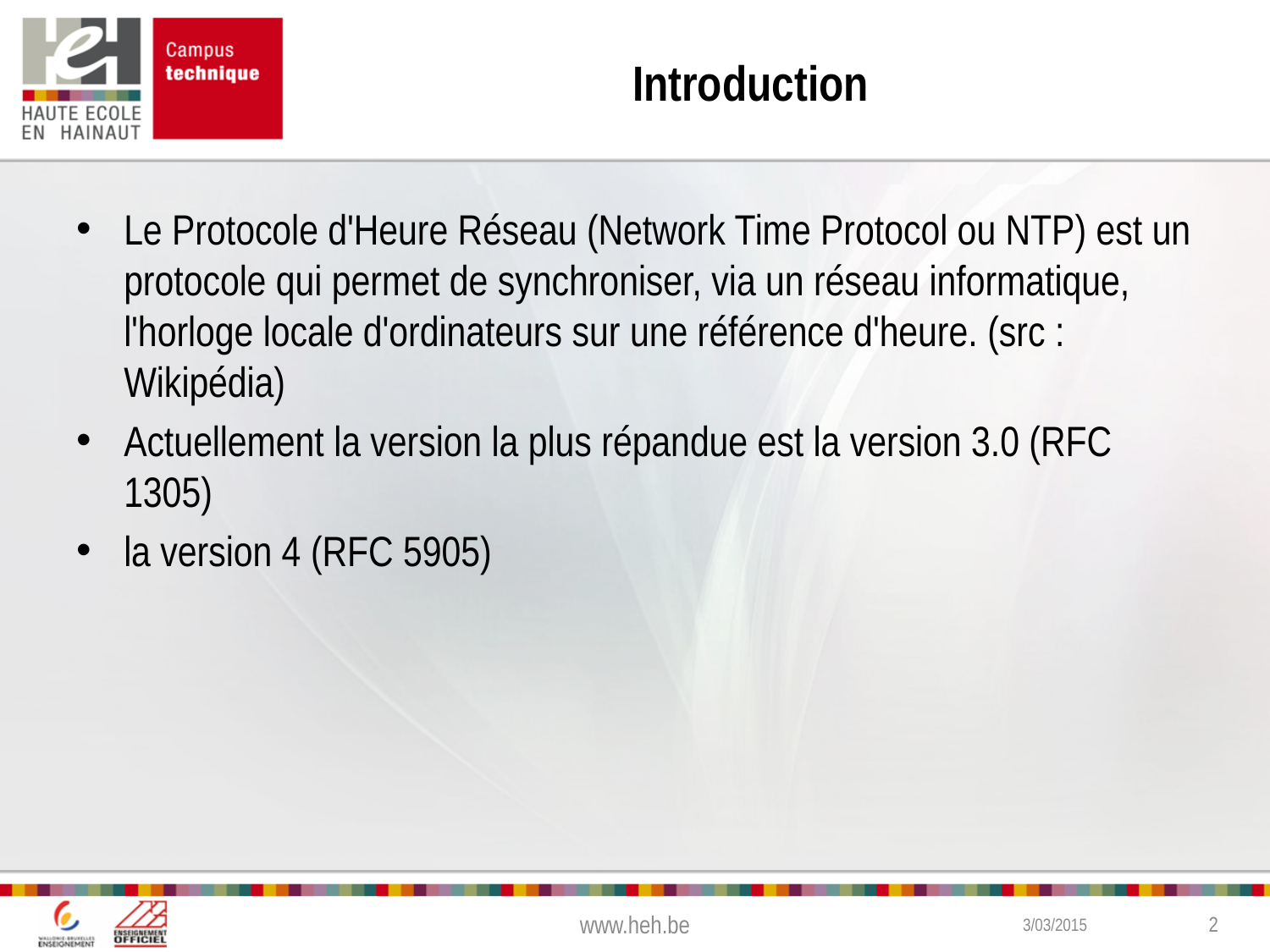

# Introduction
Le Protocole d'Heure Réseau (Network Time Protocol ou NTP) est un protocole qui permet de synchroniser, via un réseau informatique, l'horloge locale d'ordinateurs sur une référence d'heure. (src : Wikipédia)
Actuellement la version la plus répandue est la version 3.0 (RFC 1305)
la version 4 (RFC 5905)
www.heh.be
3/03/2015
2